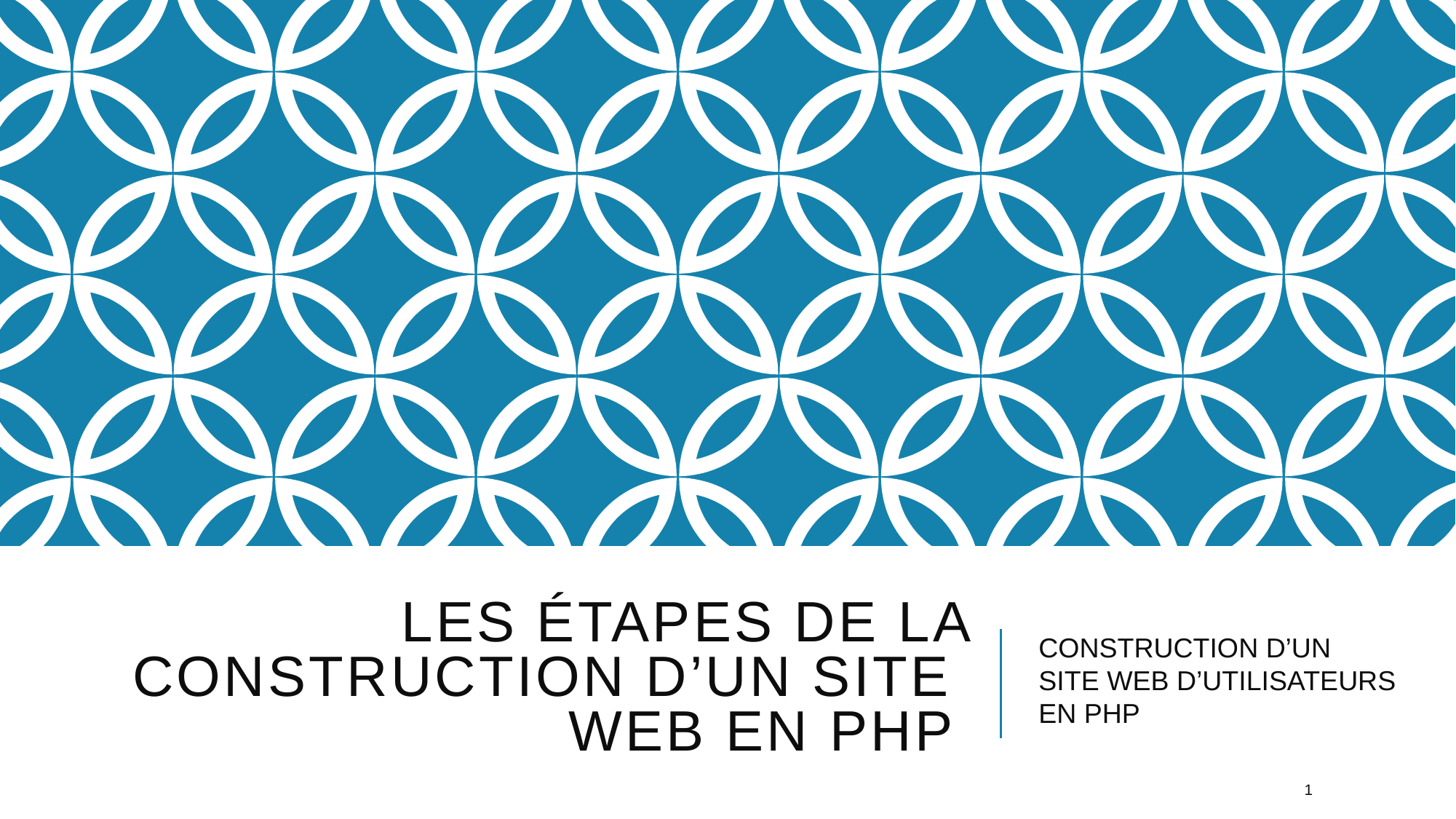

# LES Étapes de la CONSTRUCTION D’UN SITE  WEB EN PHP
CONSTRUCTION D’UN SITE WEB D’UTILISATEURS EN PHP
1